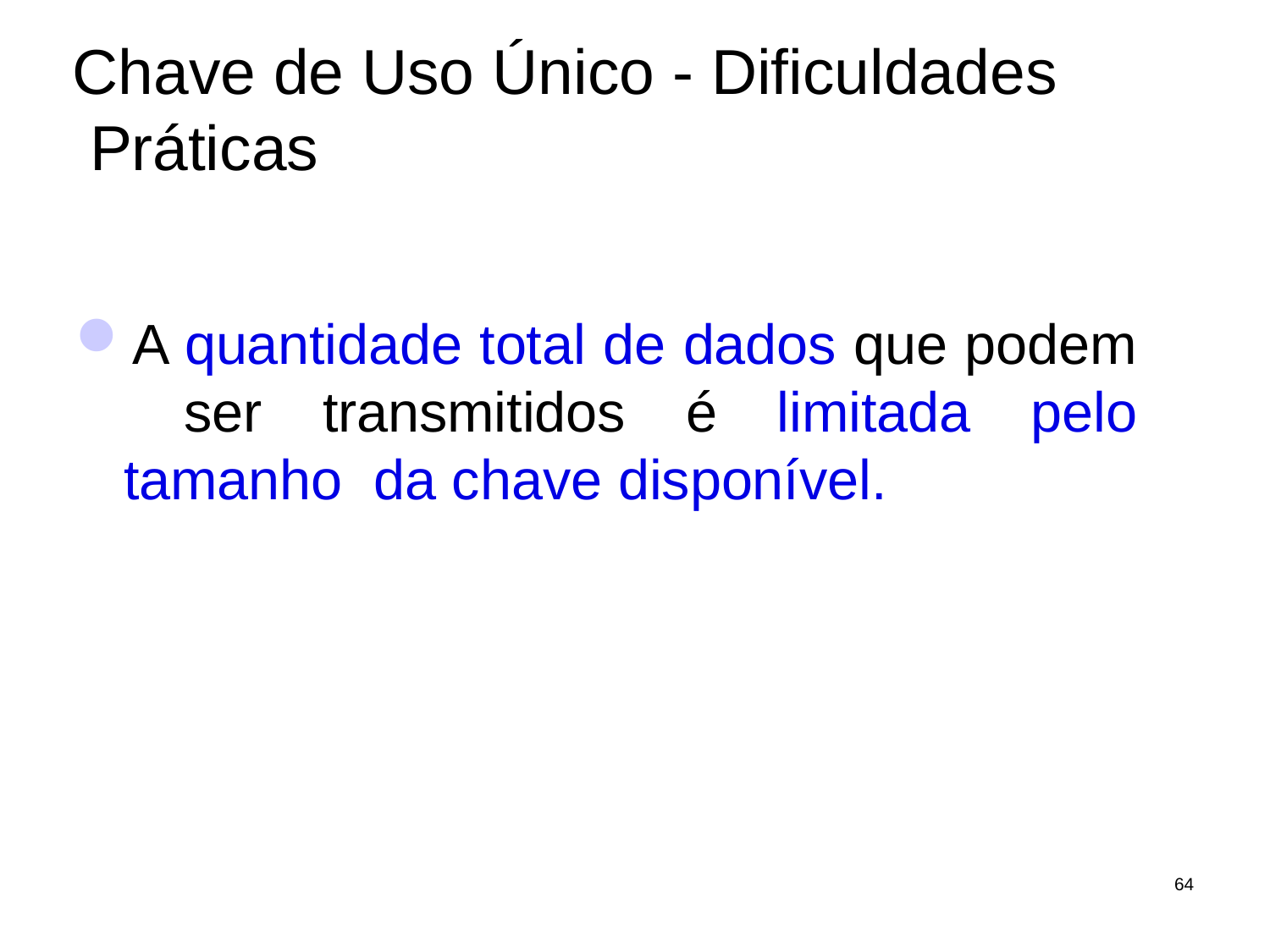

# Chave de Uso Único - Dificuldades  Práticas
A quantidade total de dados que podem  ser transmitidos é limitada pelo tamanho  da chave disponível.
64